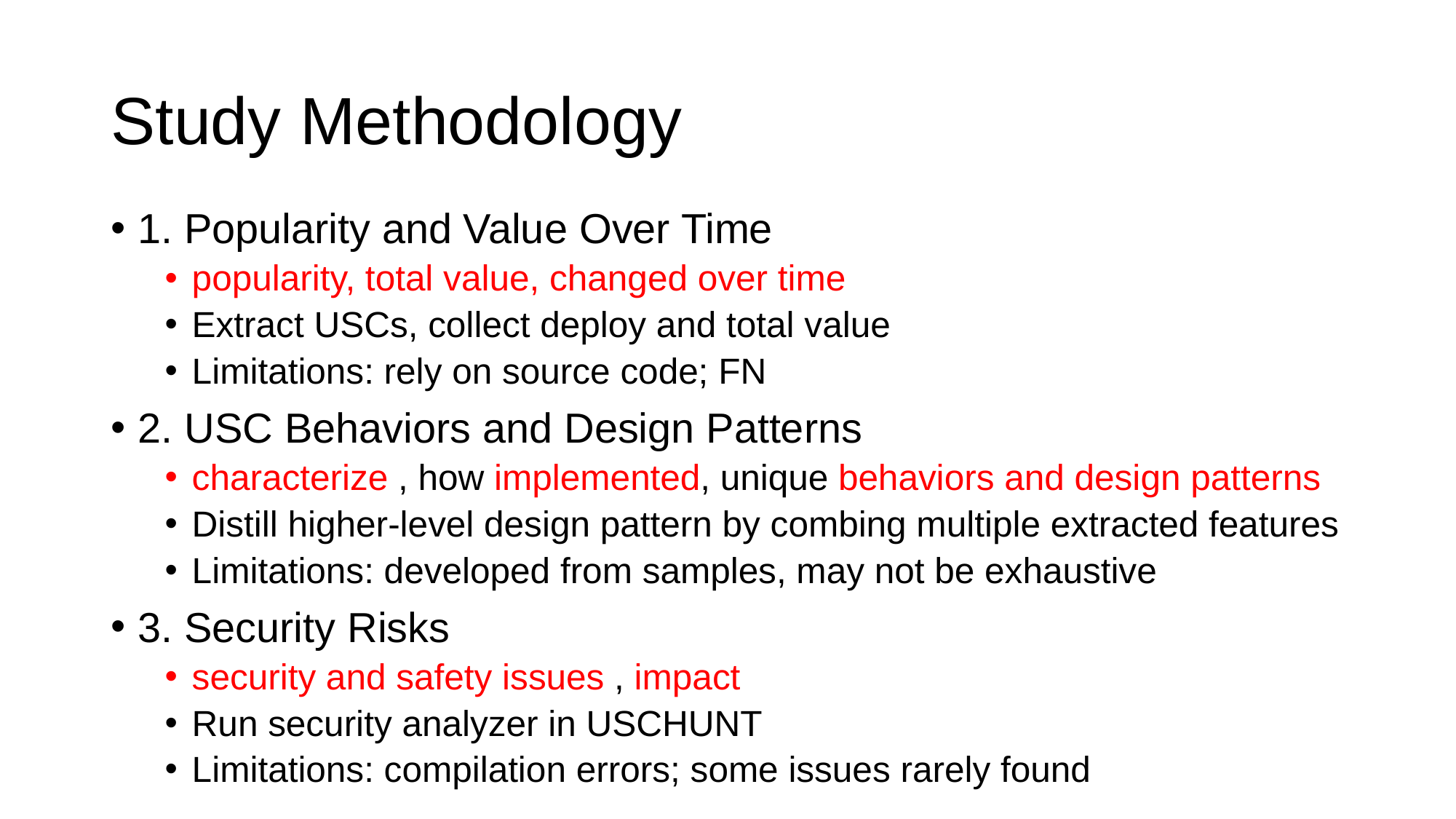

# Study Methodology
1. Popularity and Value Over Time
popularity, total value, changed over time
Extract USCs, collect deploy and total value
Limitations: rely on source code; FN
2. USC Behaviors and Design Patterns
characterize , how implemented, unique behaviors and design patterns
Distill higher-level design pattern by combing multiple extracted features
Limitations: developed from samples, may not be exhaustive
3. Security Risks
security and safety issues , impact
Run security analyzer in USCHUNT
Limitations: compilation errors; some issues rarely found